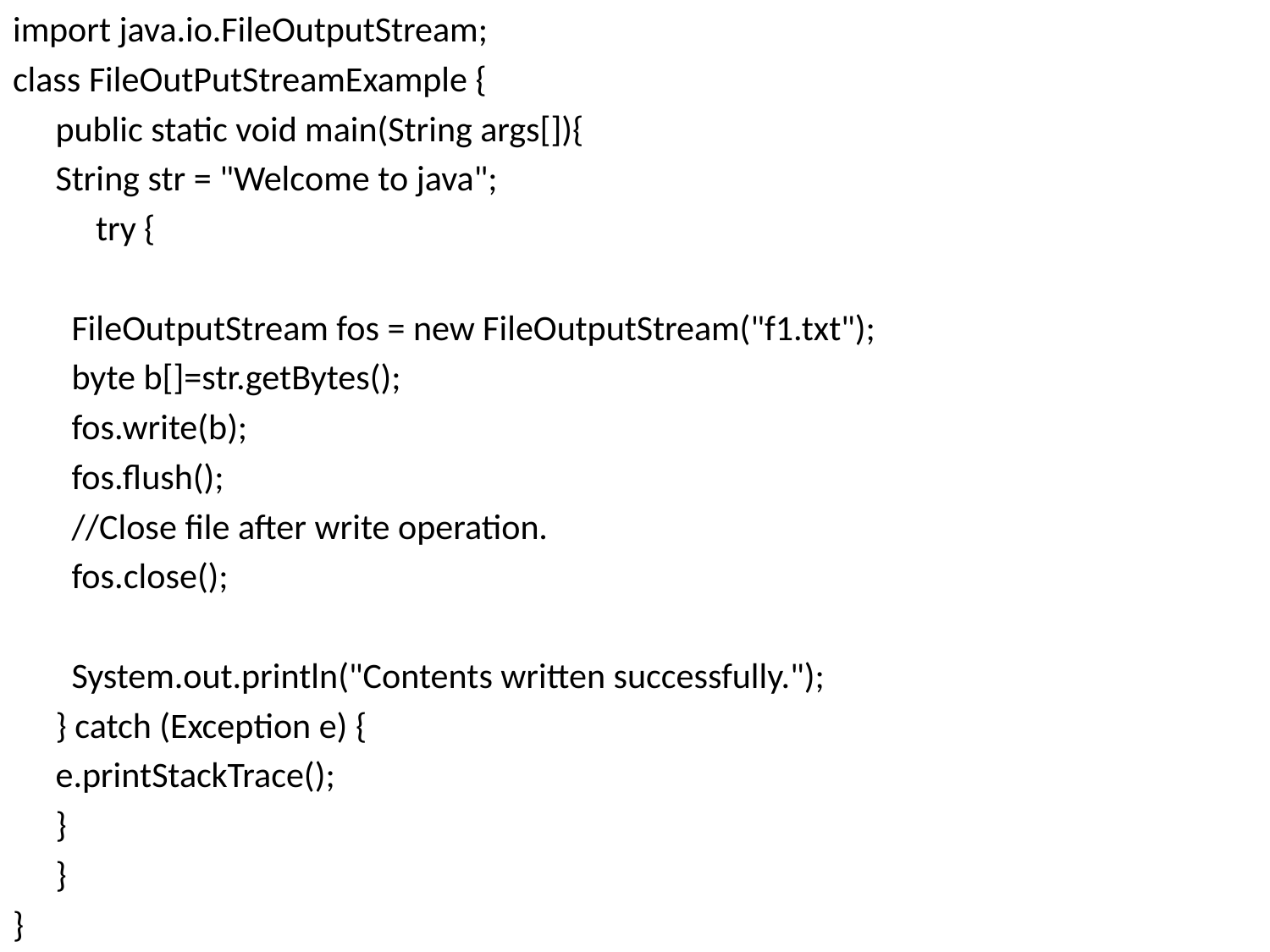

import java.io.FileOutputStream;
class FileOutPutStreamExample {
	public static void main(String args[]){
	String str = "Welcome to java";
	     try {

		  FileOutputStream fos = new FileOutputStream("f1.txt");
		  byte b[]=str.getBytes();
		  fos.write(b);
		  fos.flush();
		  //Close file after write operation.
		  fos.close();

		  System.out.println("Contents written successfully.");
		} catch (Exception e) {
			e.printStackTrace();
		}
	}
}